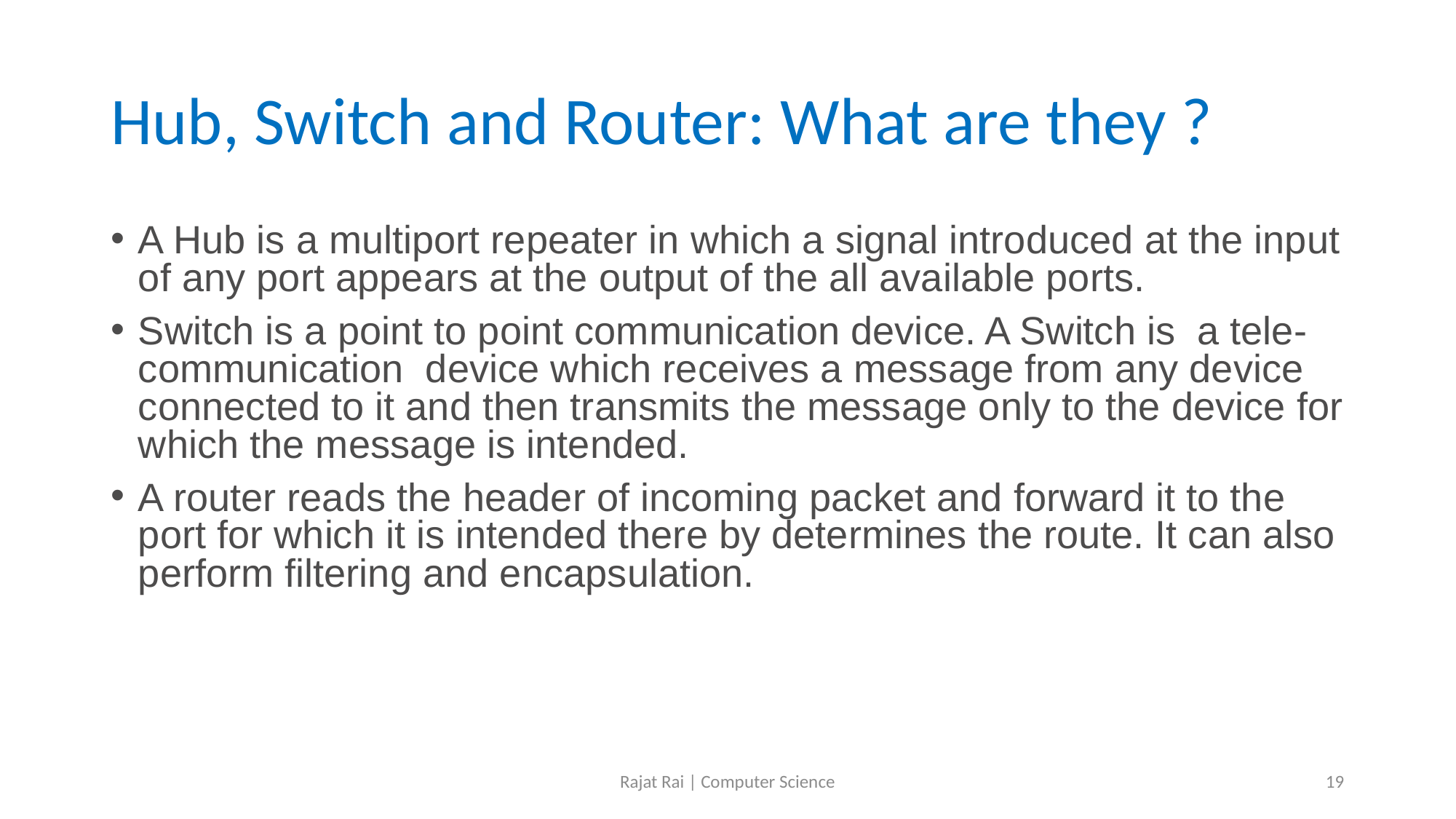

# Hub, Switch and Router: What are they ?
A Hub is a multiport repeater in which a signal introduced at the input of any port appears at the output of the all available ports.
Switch is a point to point communication device. A Switch is  a tele-communication  device which receives a message from any device connected to it and then transmits the message only to the device for which the message is intended.
A router reads the header of incoming packet and forward it to the port for which it is intended there by determines the route. It can also perform filtering and encapsulation.
Rajat Rai | Computer Science
19